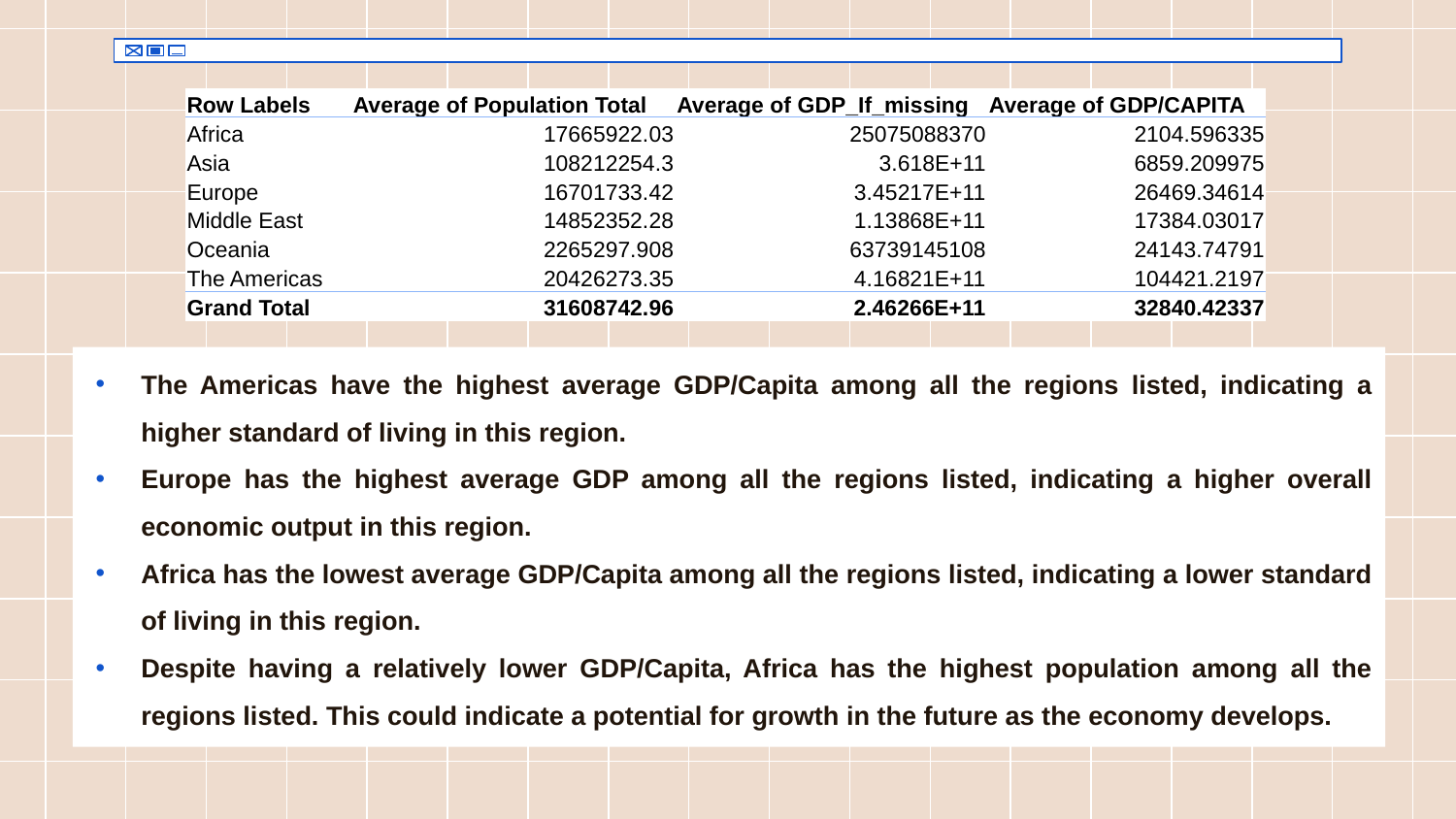

| Row Labels | Average of Population Total | Average of GDP\_If\_missing | Average of GDP/CAPITA |
| --- | --- | --- | --- |
| Africa | 17665922.03 | 25075088370 | 2104.596335 |
| Asia | 108212254.3 | 3.618E+11 | 6859.209975 |
| Europe | 16701733.42 | 3.45217E+11 | 26469.34614 |
| Middle East | 14852352.28 | 1.13868E+11 | 17384.03017 |
| Oceania | 2265297.908 | 63739145108 | 24143.74791 |
| The Americas | 20426273.35 | 4.16821E+11 | 104421.2197 |
| Grand Total | 31608742.96 | 2.46266E+11 | 32840.42337 |
The Americas have the highest average GDP/Capita among all the regions listed, indicating a higher standard of living in this region.
Europe has the highest average GDP among all the regions listed, indicating a higher overall economic output in this region.
Africa has the lowest average GDP/Capita among all the regions listed, indicating a lower standard of living in this region.
Despite having a relatively lower GDP/Capita, Africa has the highest population among all the regions listed. This could indicate a potential for growth in the future as the economy develops.